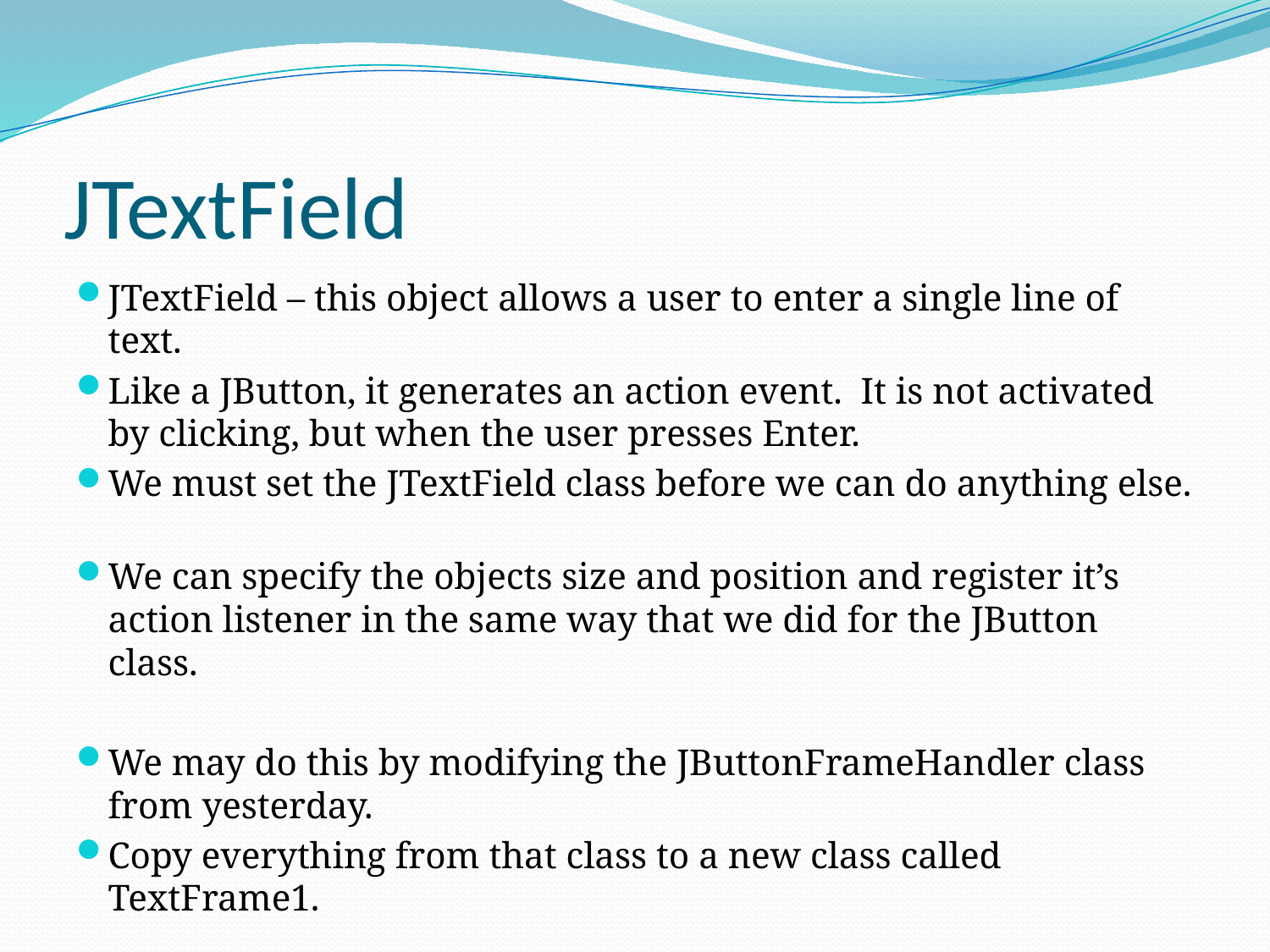

# JTextField
JTextField – this object allows a user to enter a single line of text.
Like a JButton, it generates an action event.  It is not activated by clicking, but when the user presses Enter.
We must set the JTextField class before we can do anything else.
We can specify the objects size and position and register it’s action listener in the same way that we did for the JButton class.

We may do this by modifying the JButtonFrameHandler class from yesterday.
Copy everything from that class to a new class called TextFrame1.